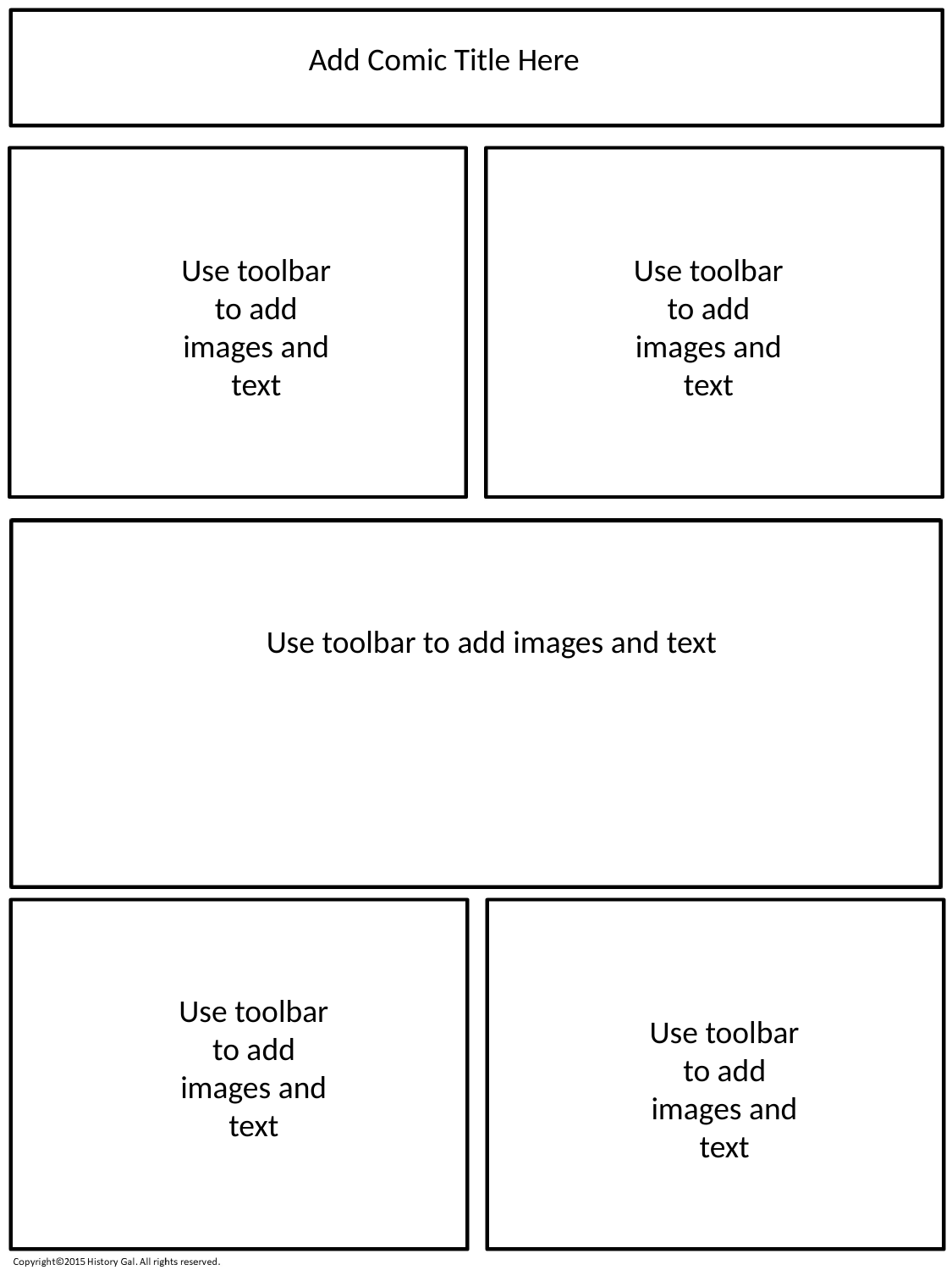

Add Comic Title Here
Use toolbar to add images and text
Use toolbar to add images and text
Use toolbar to add images and text
Use toolbar to add images and text
Use toolbar to add images and text